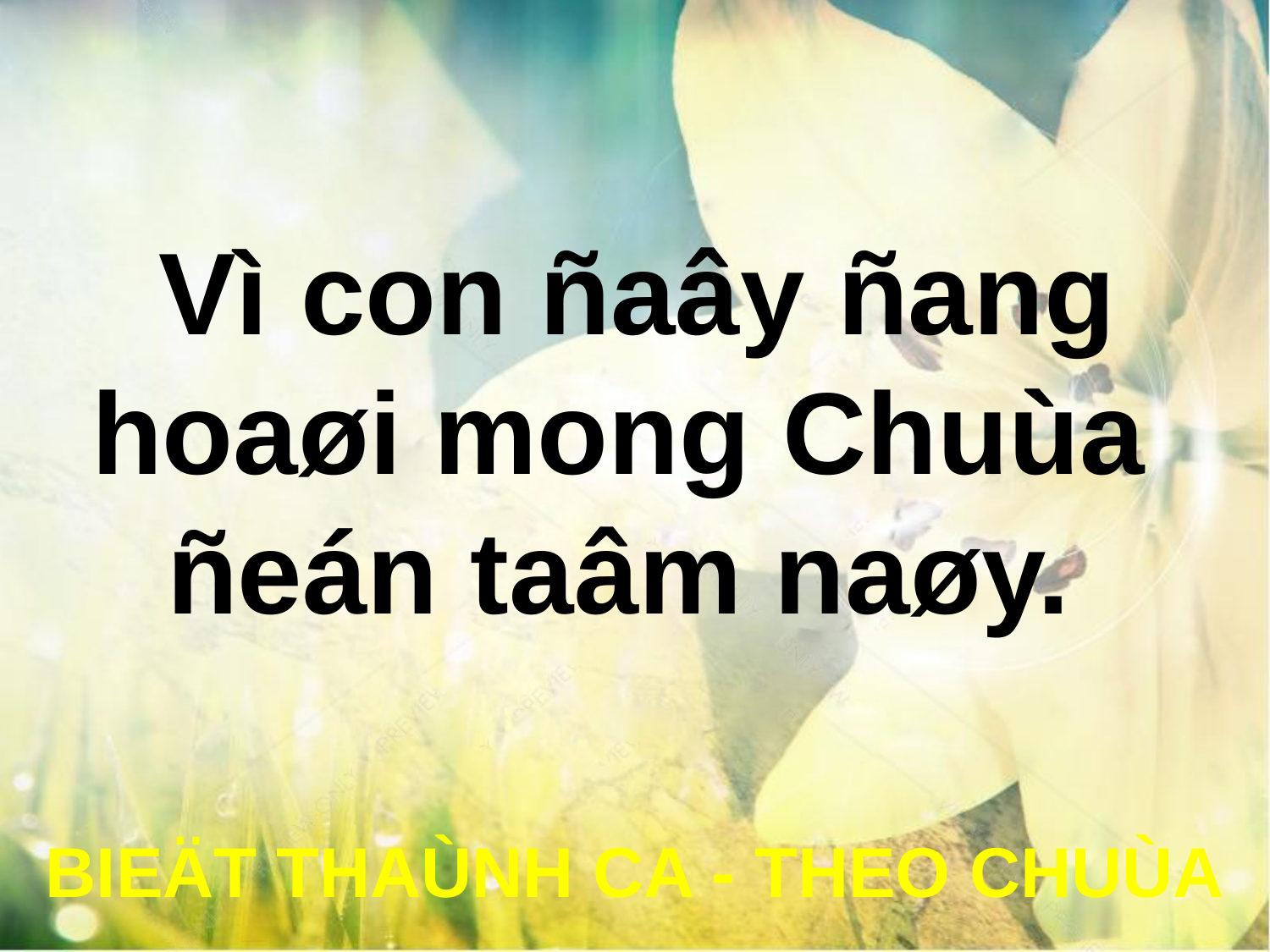

Vì con ñaây ñang
hoaøi mong Chuùa
ñeán taâm naøy.
BIEÄT THAÙNH CA - THEO CHUÙA